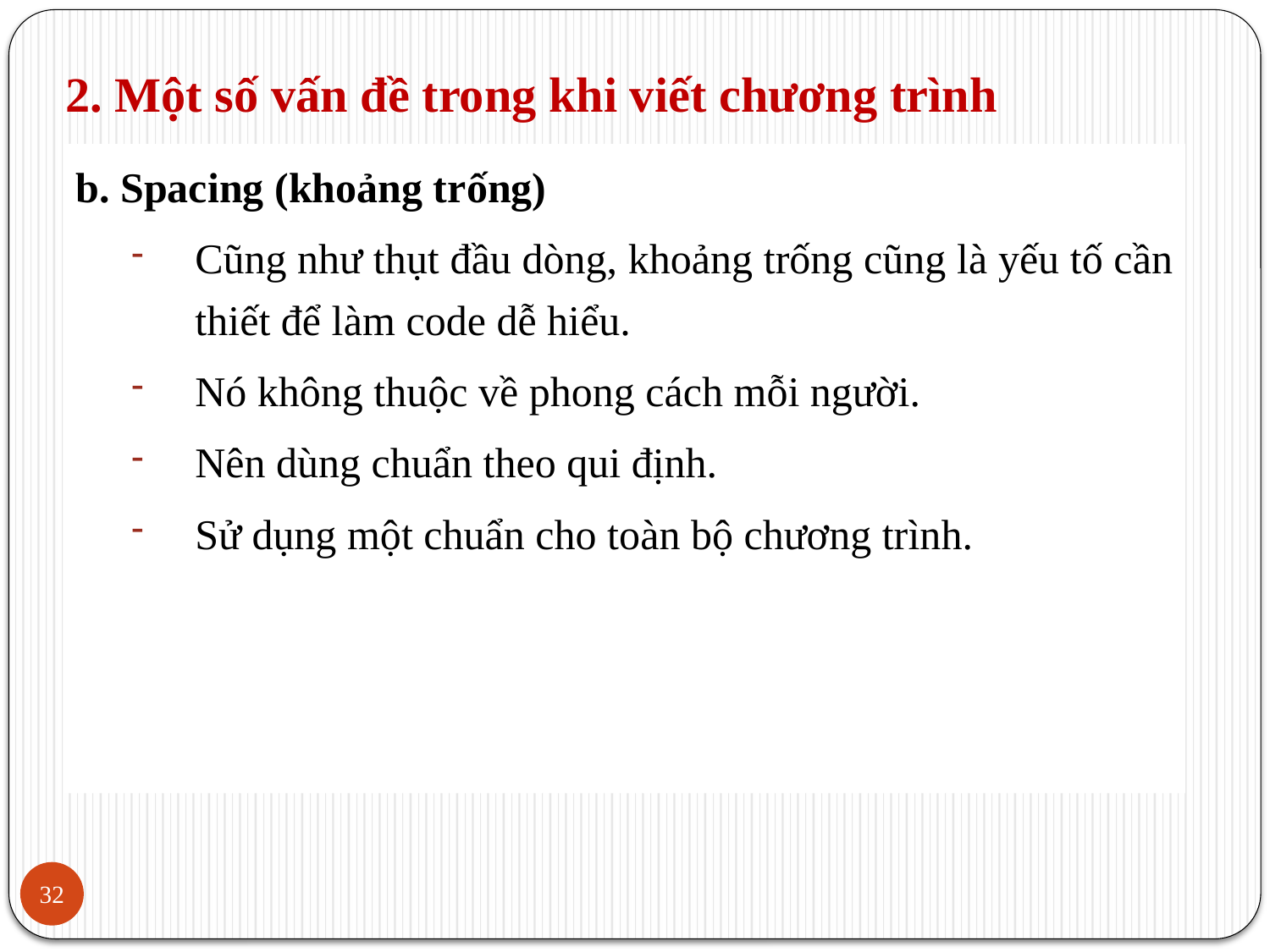

2. Một số vấn đề trong khi viết chương trình
b. Spacing (khoảng trống)
Cũng như thụt đầu dòng, khoảng trống cũng là yếu tố cần thiết để làm code dễ hiểu.
Nó không thuộc về phong cách mỗi người.
Nên dùng chuẩn theo qui định.
Sử dụng một chuẩn cho toàn bộ chương trình.
32